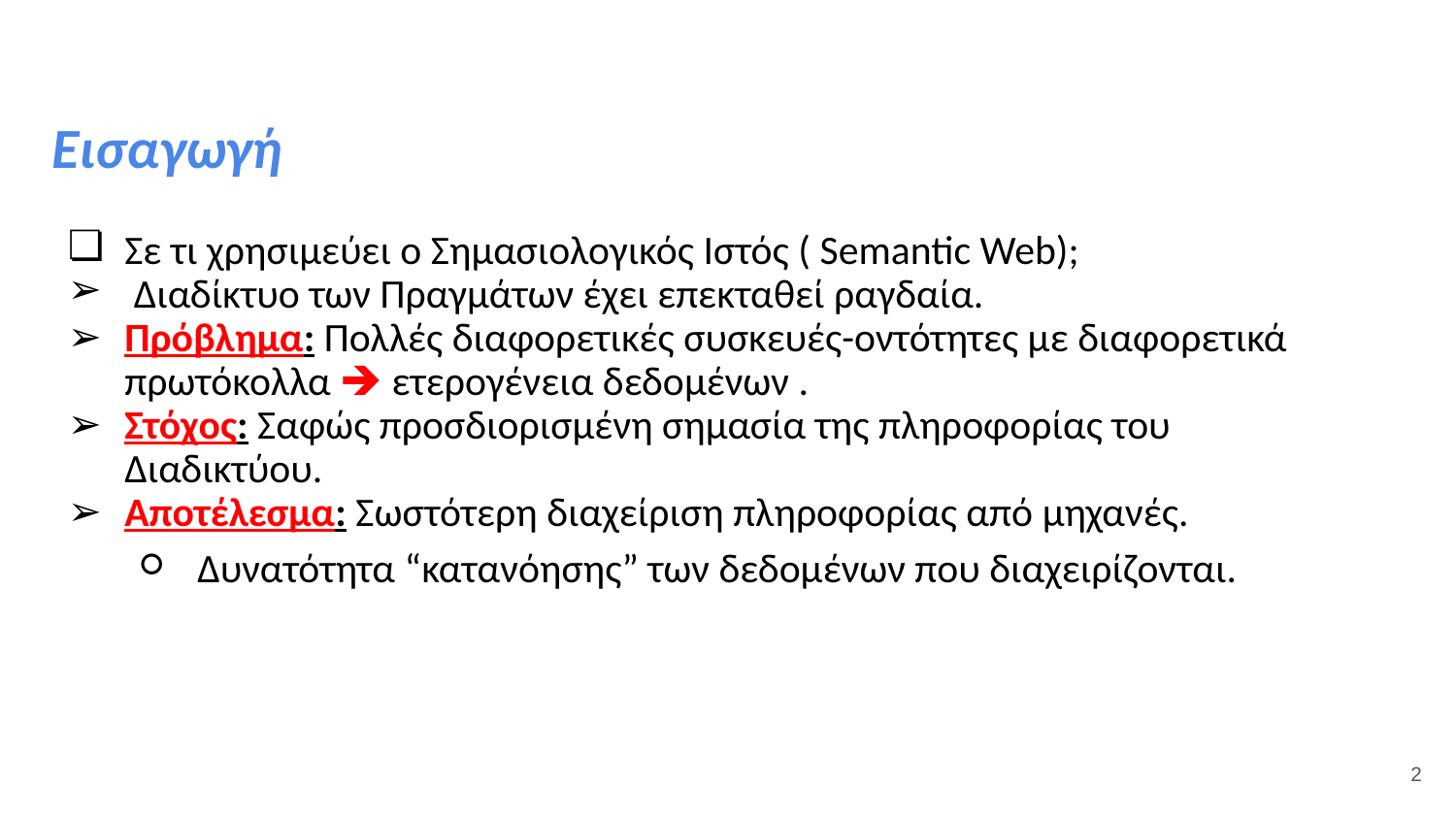

# Εισαγωγή
Σε τι χρησιμεύει ο Σημασιολογικός Ιστός ( Semantic Web);
 Διαδίκτυο των Πραγμάτων έχει επεκταθεί ραγδαία.
Πρόβλημα: Πολλές διαφορετικές συσκευές-οντότητες με διαφορετικά πρωτόκολλα 🡺 ετερογένεια δεδομένων .
Στόχος: Σαφώς προσδιορισμένη σημασία της πληροφορίας του Διαδικτύου.
Αποτέλεσμα: Σωστότερη διαχείριση πληροφορίας από μηχανές.
Δυνατότητα “κατανόησης” των δεδομένων που διαχειρίζονται.
2